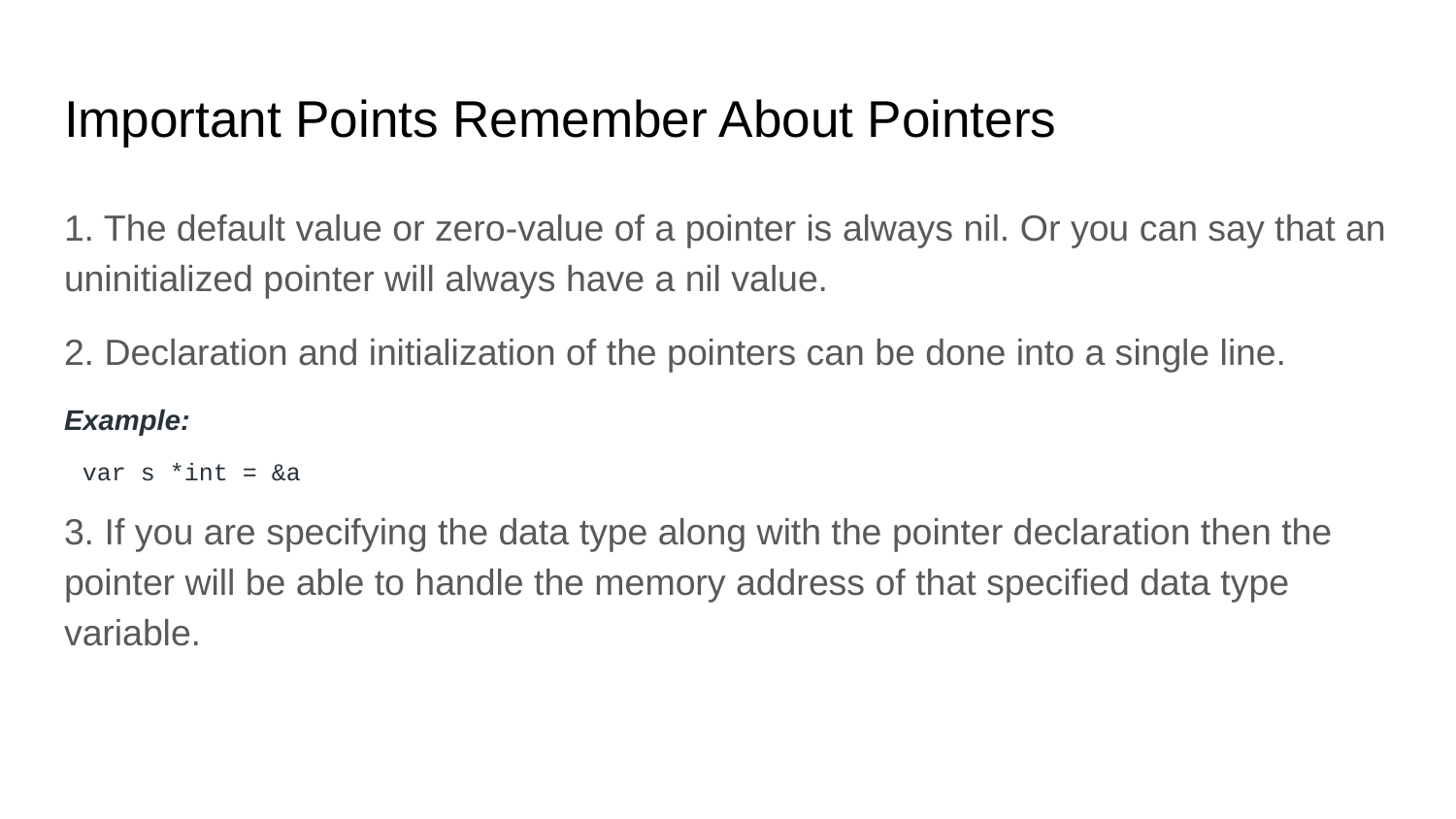

# Important Points Remember About Pointers
1. The default value or zero-value of a pointer is always nil. Or you can say that an uninitialized pointer will always have a nil value.
2. Declaration and initialization of the pointers can be done into a single line.
Example:
var s *int = &a
3. If you are specifying the data type along with the pointer declaration then the pointer will be able to handle the memory address of that specified data type variable.